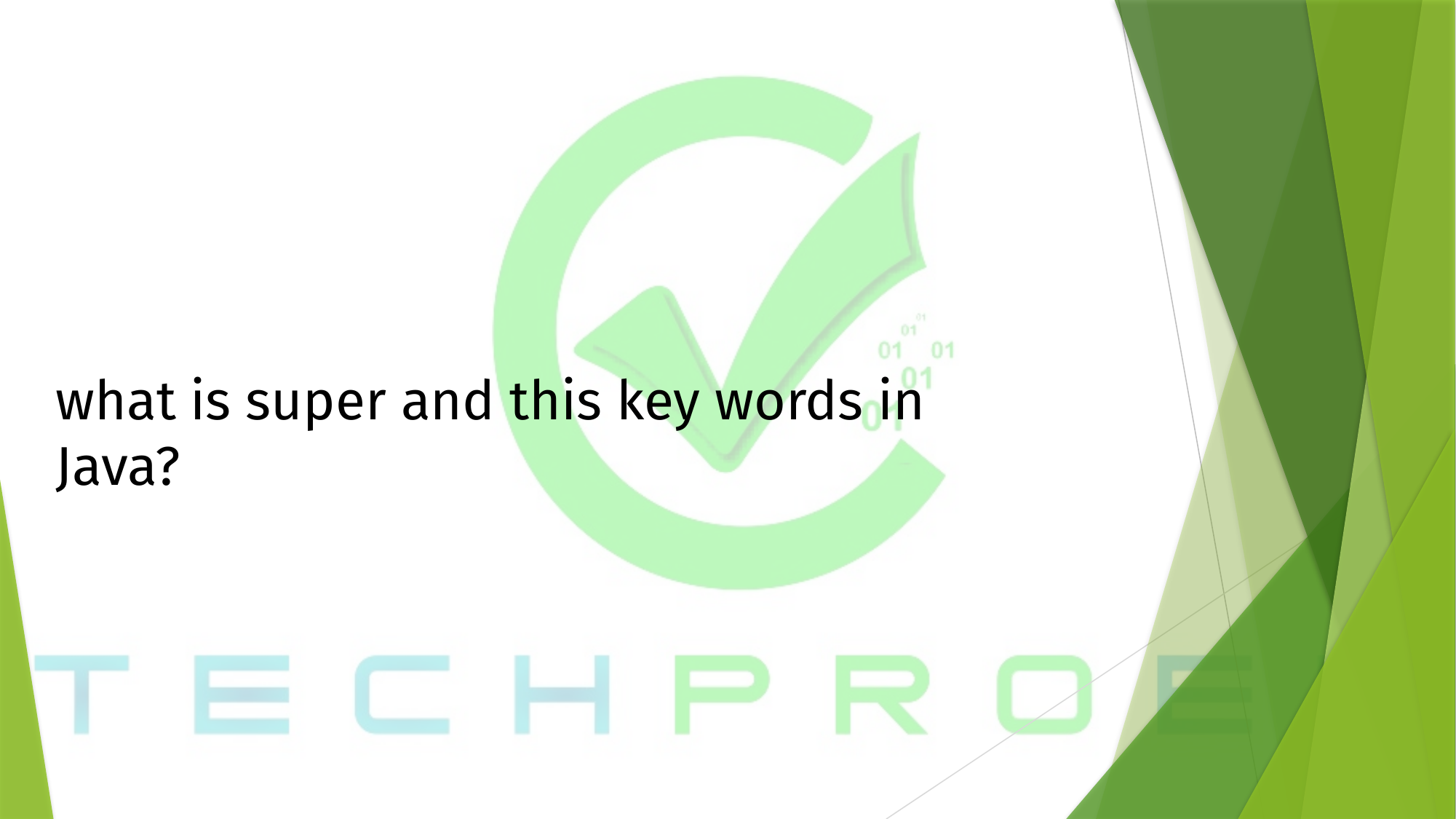

# what is super and this key words in Java?